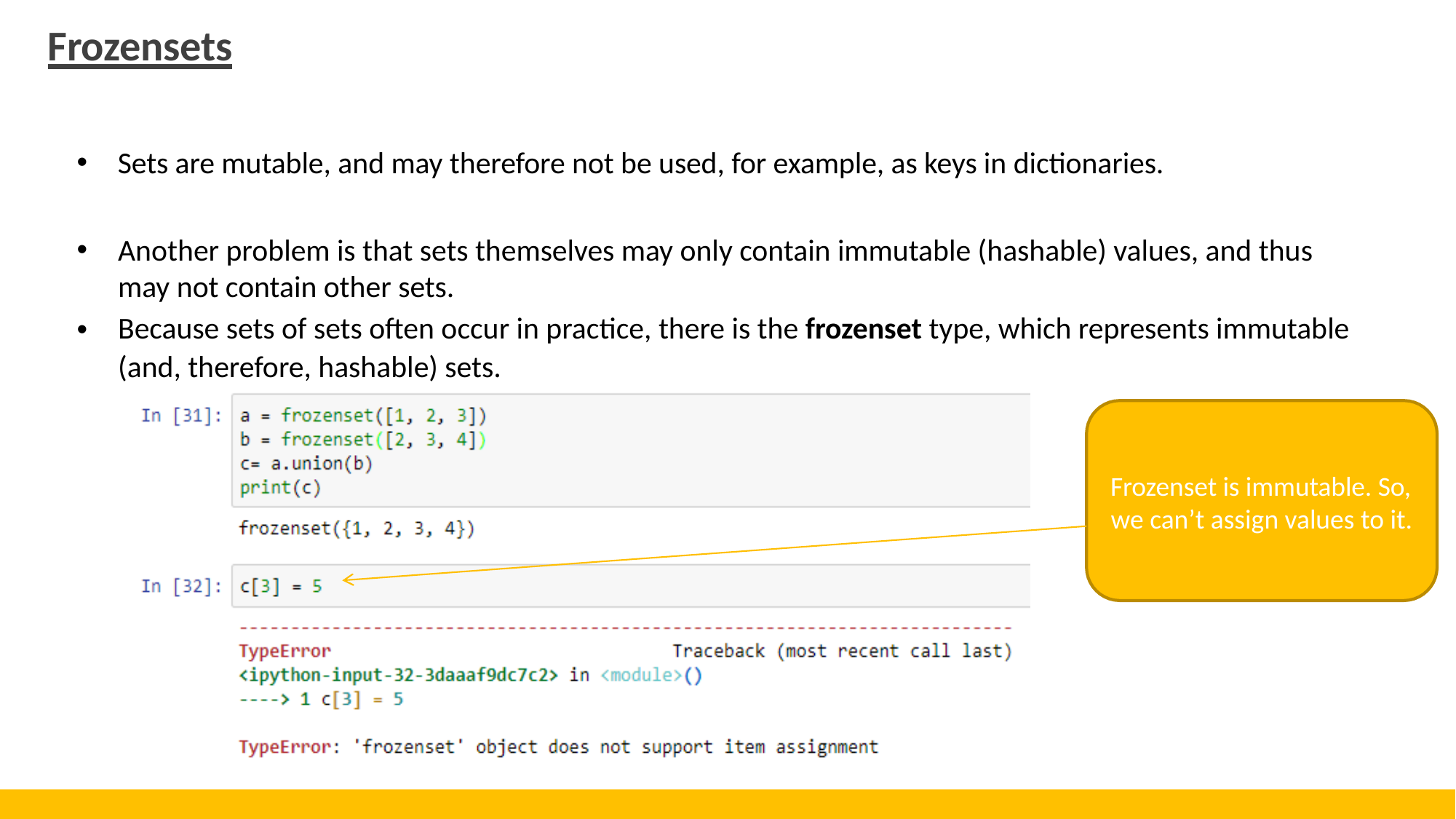

Frozensets
•
Sets are mutable, and may therefore not be used, for example, as keys in dictionaries.
•
Another problem is that sets themselves may only contain immutable (hashable) values, and thus
may not contain other sets.
Because sets of sets often occur in practice, there is the frozenset type, which represents immutable
(and, therefore, hashable) sets.
•

Frozenset is immutable. So,
we can’t assign values to it.